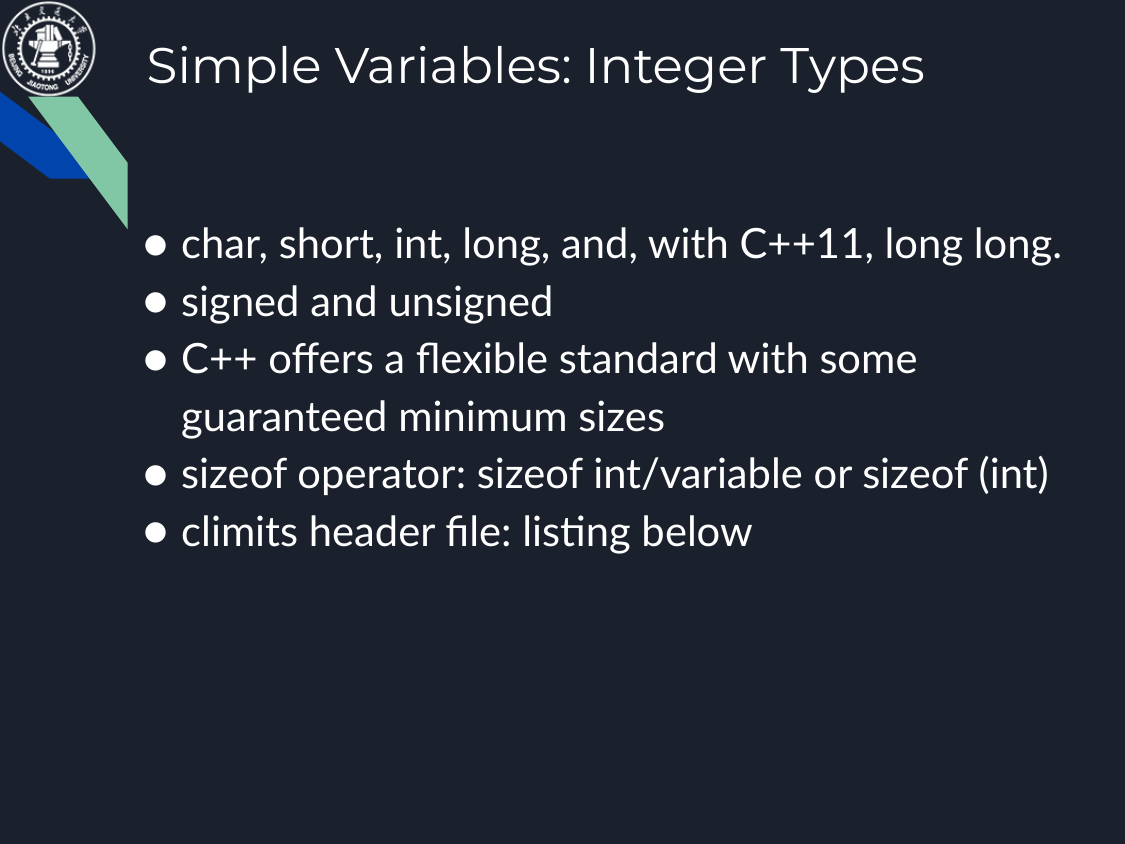

Simple Variables: Integer Types
char, short, int, long, and, with C++11, long long.
signed and unsigned
C++ offers a flexible standard with some guaranteed minimum sizes
sizeof operator: sizeof int/variable or sizeof (int)
climits header file: listing below